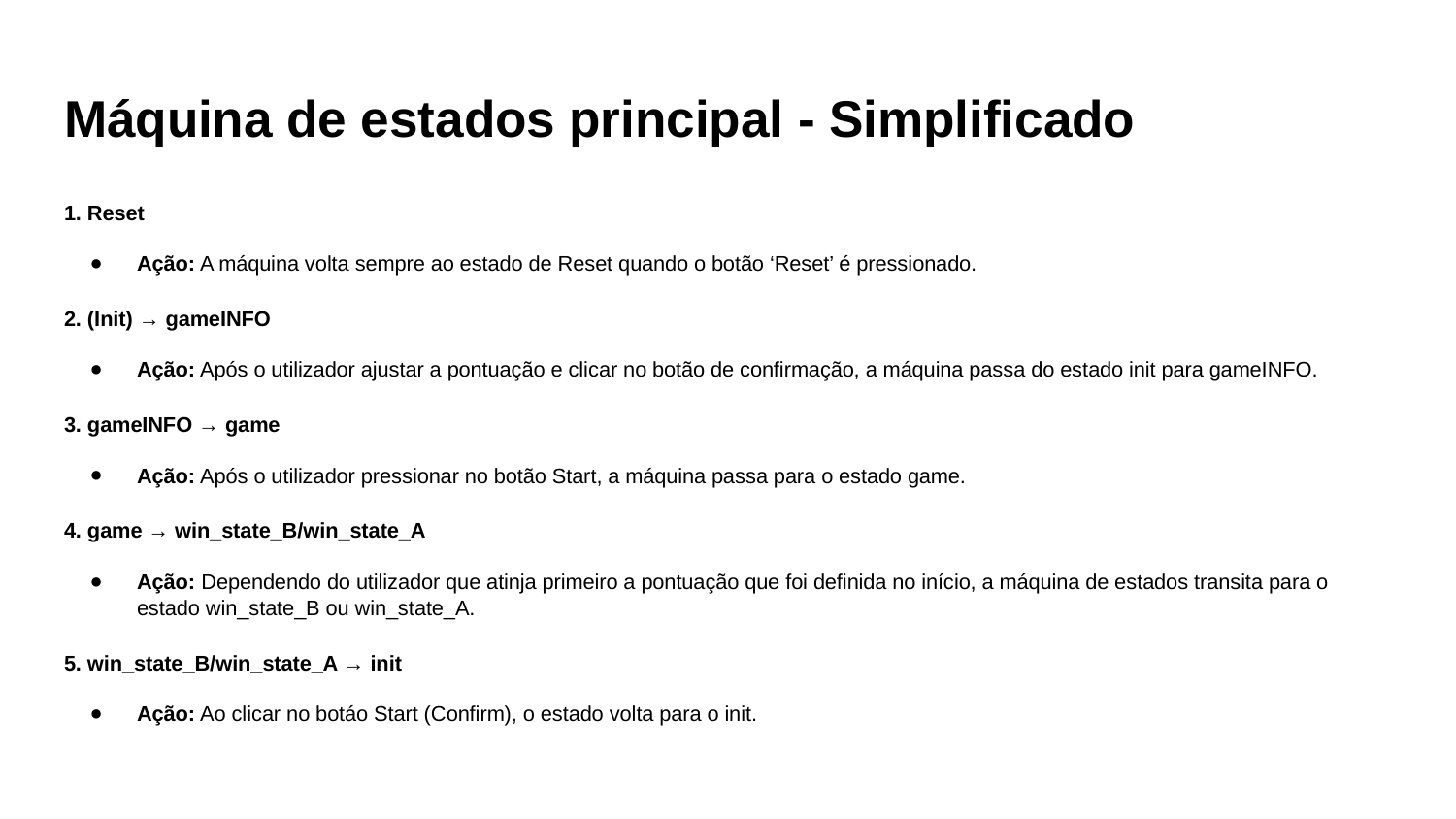

# Máquina de estados principal - Simplificado

1. Reset
Ação: A máquina volta sempre ao estado de Reset quando o botão ‘Reset’ é pressionado.
2. (Init) → gameINFO
Ação: Após o utilizador ajustar a pontuação e clicar no botão de confirmação, a máquina passa do estado init para gameINFO.
3. gameINFO → game
Ação: Após o utilizador pressionar no botão Start, a máquina passa para o estado game.
4. game → win_state_B/win_state_A
Ação: Dependendo do utilizador que atinja primeiro a pontuação que foi definida no início, a máquina de estados transita para o estado win_state_B ou win_state_A.
5. win_state_B/win_state_A → init
Ação: Ao clicar no botáo Start (Confirm), o estado volta para o init.